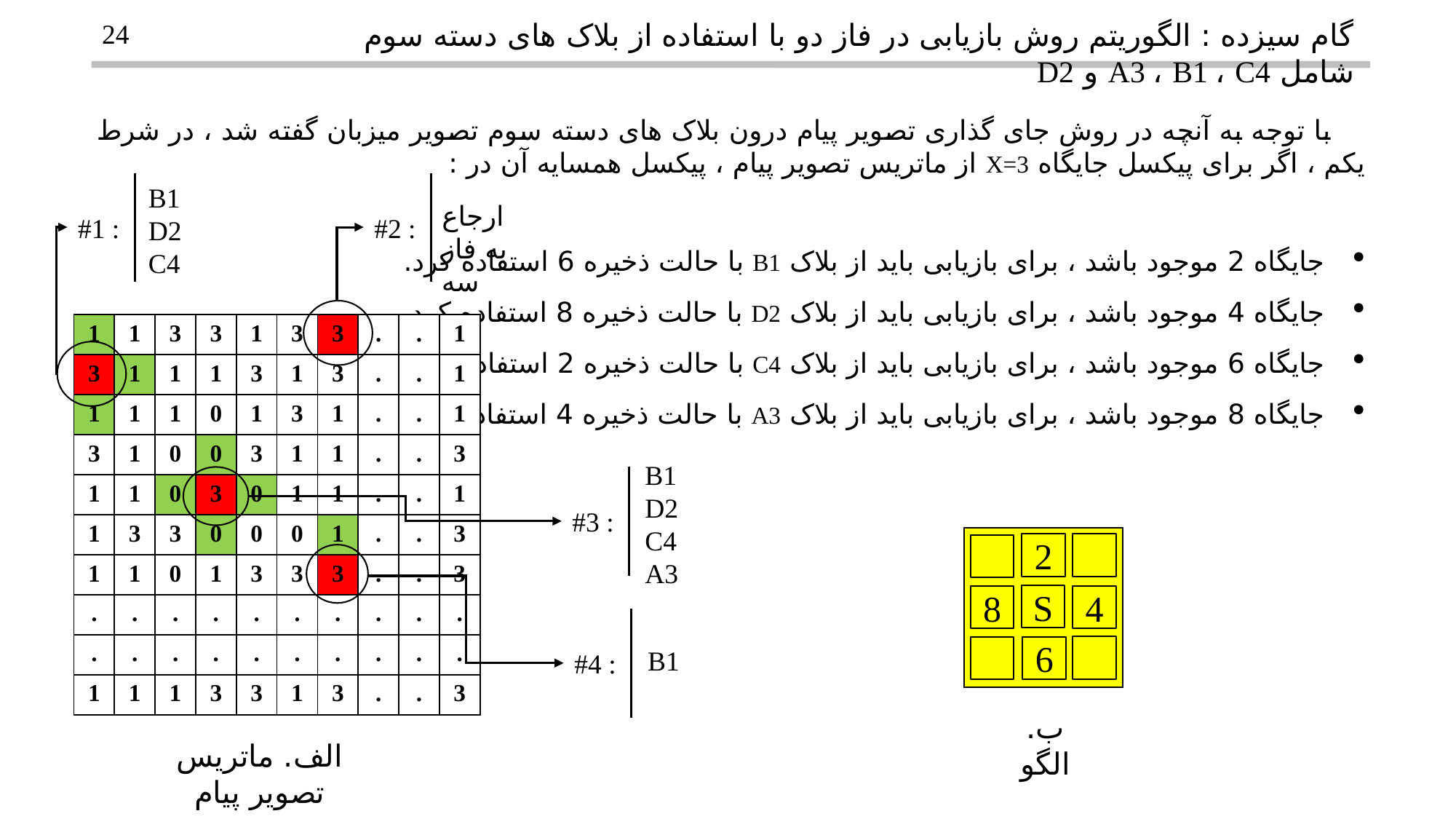

گام سیزده : الگوریتم روش بازیابی در فاز دو با استفاده از بلاک های دسته سوم شامل A3 ، B1‌ ، C4 و D2
24
با توجه به آنچه در روش جای گذاری تصویر پیام درون بلاک های دسته سوم تصویر میزبان گفته شد ، در شرط یکم ، اگر برای پیکسل جایگاه X=3 از ماتریس تصویر پیام ، پیکسل همسایه آن در :

جایگاه 2 موجود باشد ، برای بازیابی باید از بلاک B1 با حالت ذخیره 6 استفاده کرد.
جایگاه 4 موجود باشد ، برای بازیابی باید از بلاک D2 با حالت ذخیره 8 استفاده کرد.
جایگاه 6 موجود باشد ، برای بازیابی باید از بلاک C4 با حالت ذخیره 2 استفاده کرد.
جایگاه 8 موجود باشد ، برای بازیابی باید از بلاک A3 با حالت ذخیره 4 استفاده کرد.
B1
D2
C4
ارجاع به فاز سه
#1 :
#2 :

| 1 | 1 | 3 | 3 | 1 | 3 | 3 | . | . | 1 |
| --- | --- | --- | --- | --- | --- | --- | --- | --- | --- |
| 3 | 1 | 1 | 1 | 3 | 1 | 3 | . | . | 1 |
| 1 | 1 | 1 | 0 | 1 | 3 | 1 | . | . | 1 |
| 3 | 1 | 0 | 0 | 3 | 1 | 1 | . | . | 3 |
| 1 | 1 | 0 | 3 | 0 | 1 | 1 | . | . | 1 |
| 1 | 3 | 3 | 0 | 0 | 0 | 1 | . | . | 3 |
| 1 | 1 | 0 | 1 | 3 | 3 | 3 | . | . | 3 |
| . | . | . | . | . | . | . | . | . | . |
| . | . | . | . | . | . | . | . | . | . |
| 1 | 1 | 1 | 3 | 3 | 1 | 3 | . | . | 3 |

B1
D2
C4
A3

#3 :
|  |
| --- |
2

S
8
4

6

B1
#4 :
ب. الگو
الف. ماتریس تصویر پیام